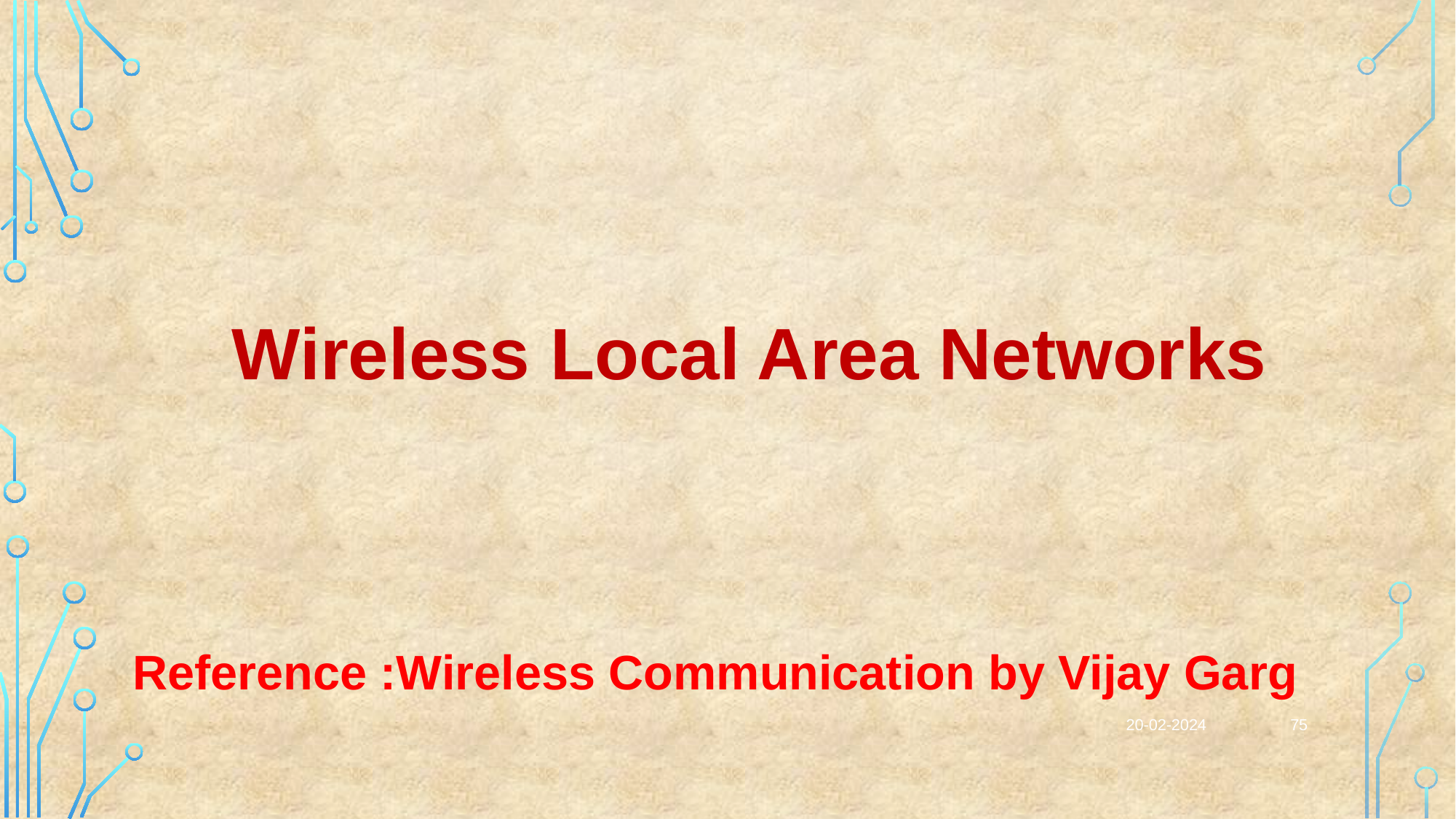

Wireless Local Area Networks
Reference :Wireless Communication by Vijay Garg
75
20-02-2024